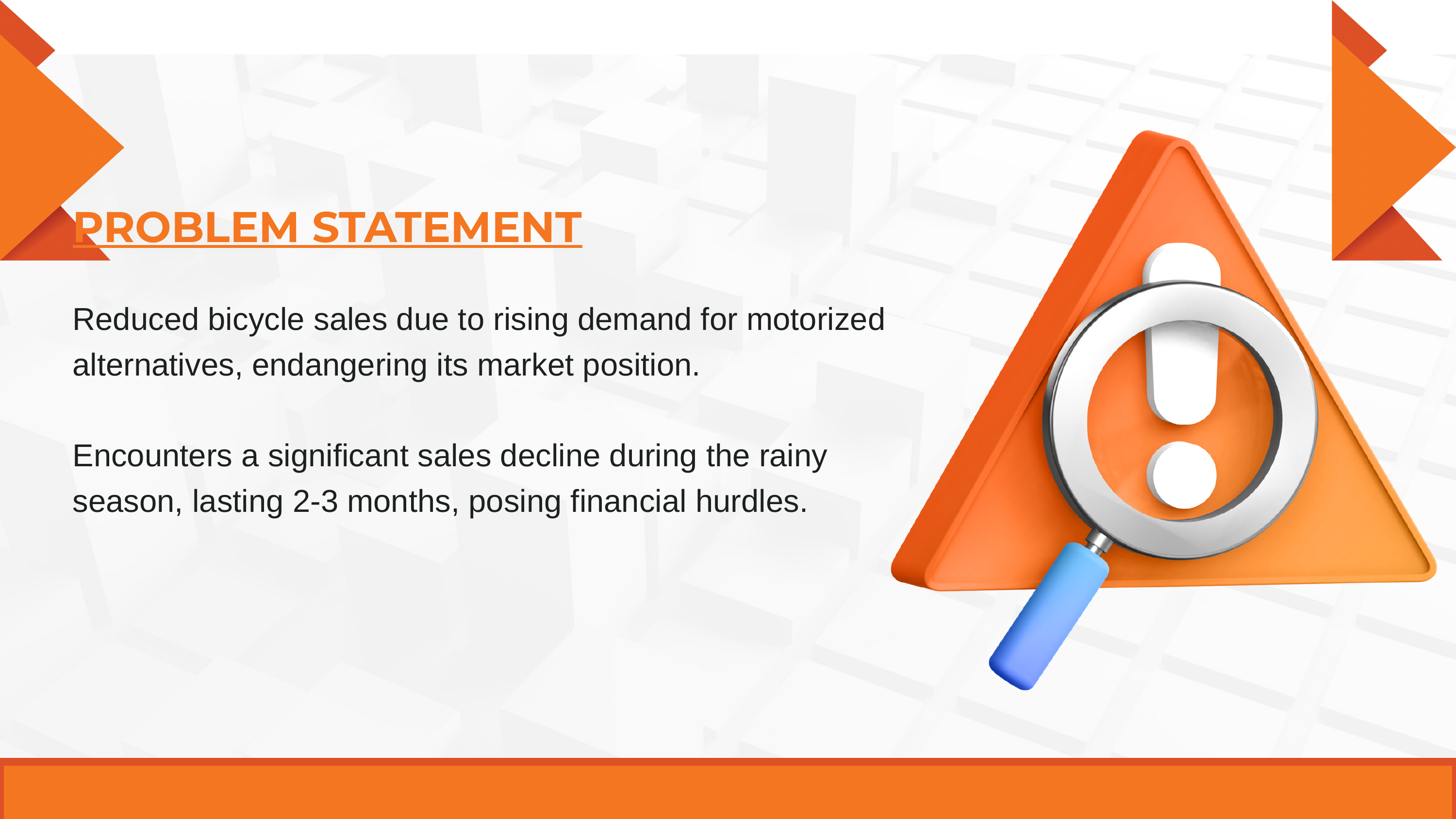

PROBLEM STATEMENT
Reduced bicycle sales due to rising demand for motorized alternatives, endangering its market position.

Encounters a significant sales decline during the rainy season, lasting 2-3 months, posing financial hurdles.